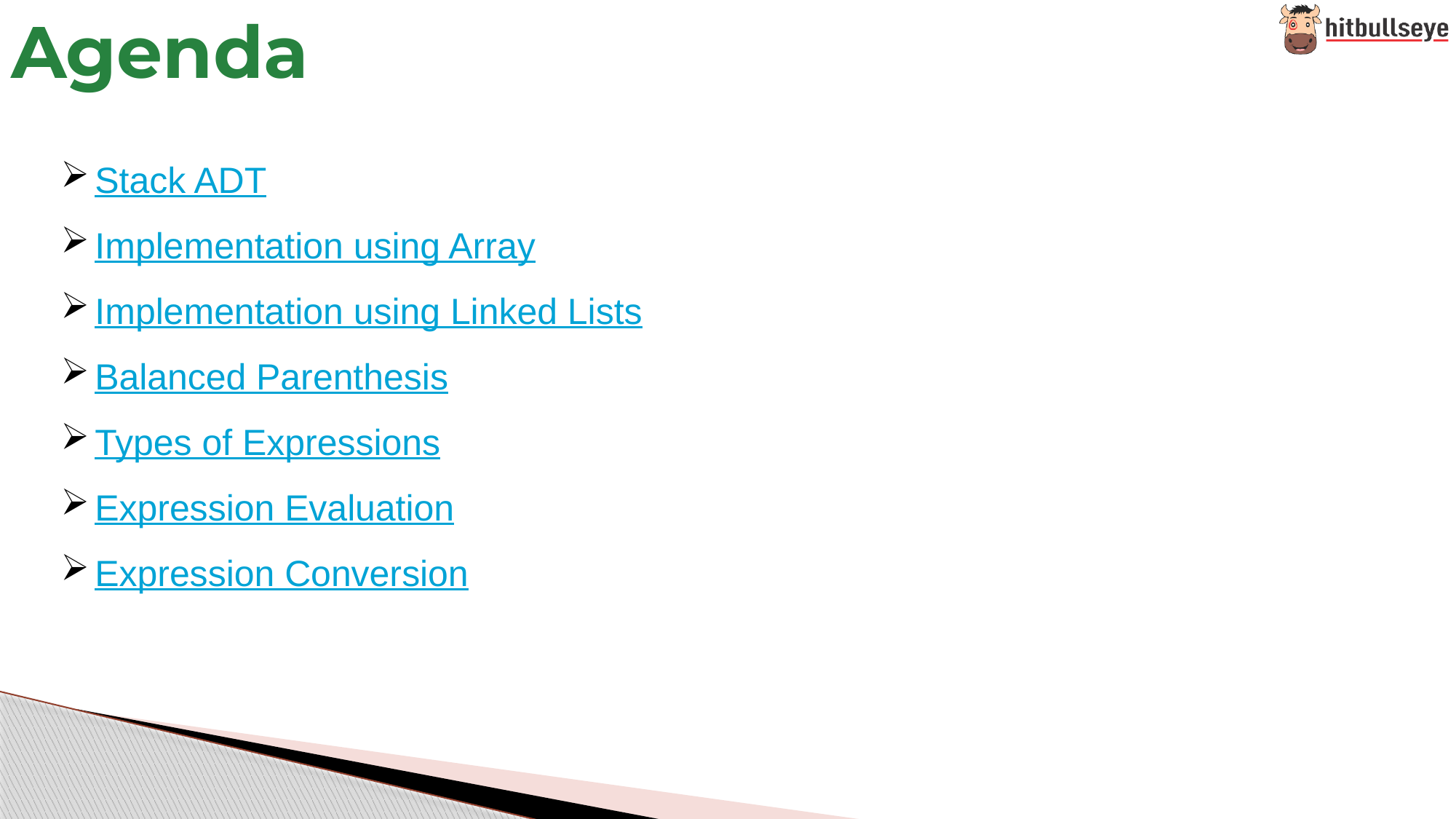

# Agenda
Stack ADT
Implementation using Array
Implementation using Linked Lists
Balanced Parenthesis
Types of Expressions
Expression Evaluation
Expression Conversion